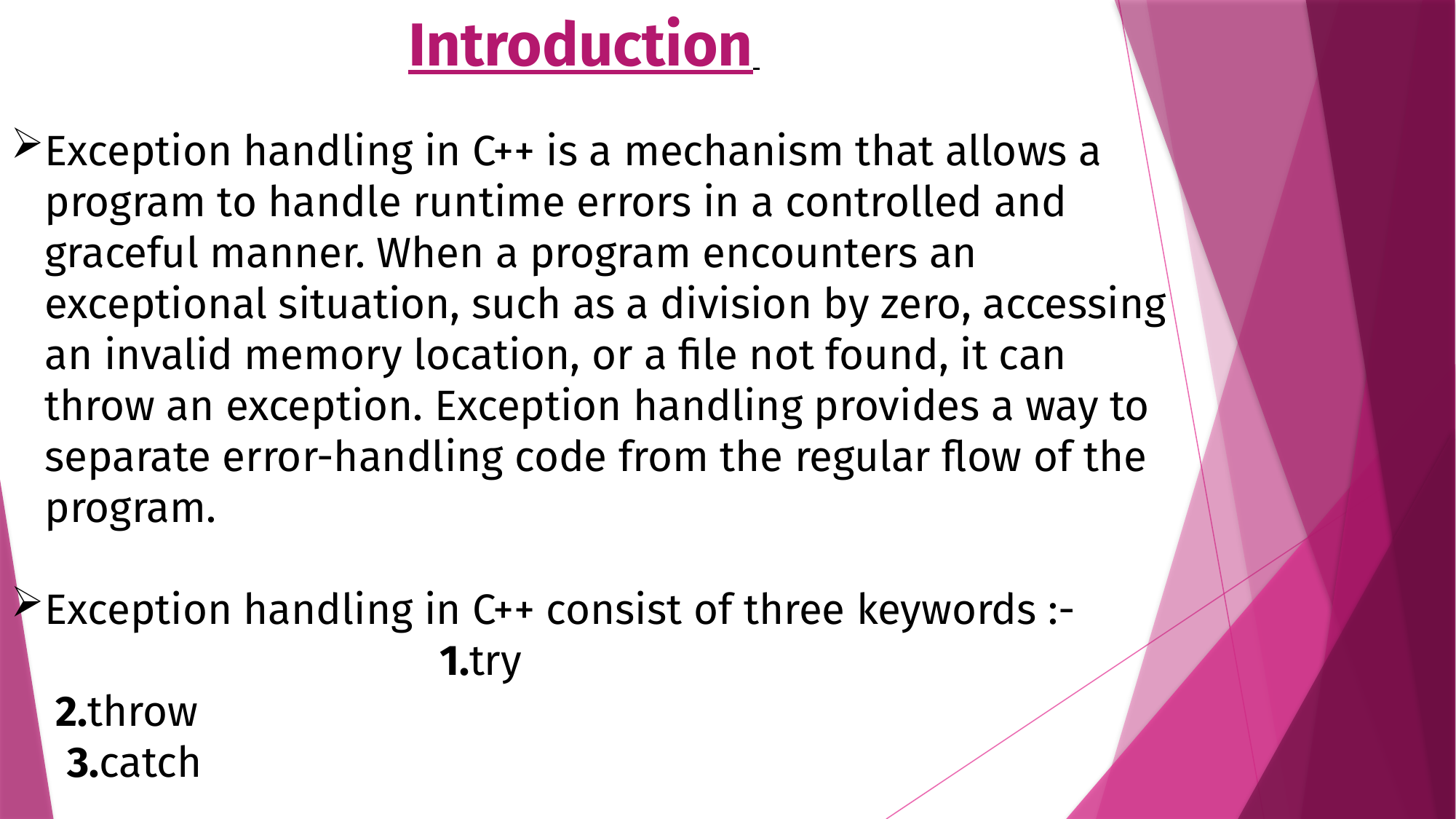

Introduction
Exception handling in C++ is a mechanism that allows a program to handle runtime errors in a controlled and graceful manner. When a program encounters an exceptional situation, such as a division by zero, accessing an invalid memory location, or a file not found, it can throw an exception. Exception handling provides a way to separate error-handling code from the regular flow of the program.

Exception handling in C++ consist of three keywords :-                                             1.try
    2.throw
     3.catch